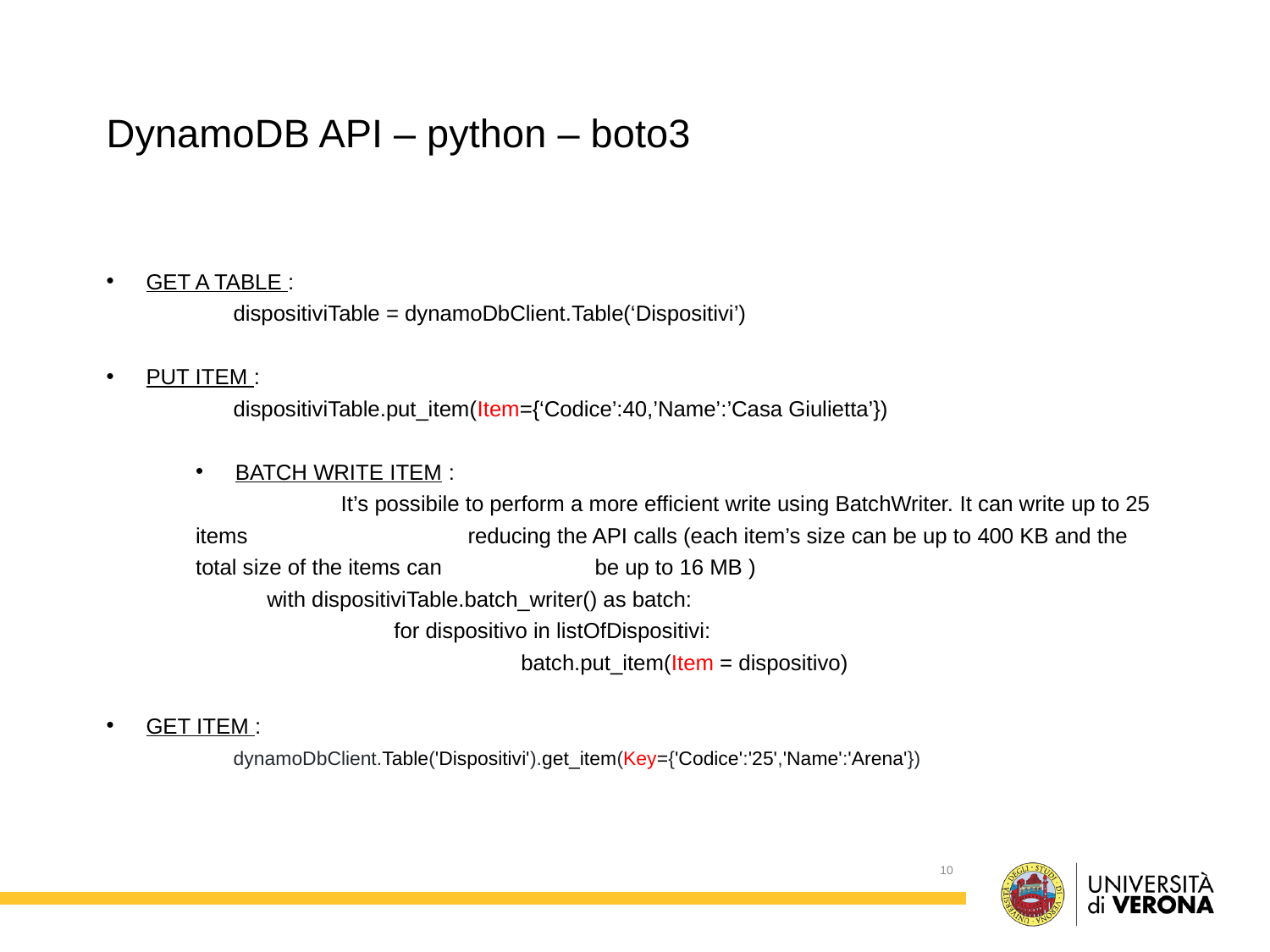

DynamoDB API – python – boto3

GET A TABLE :
	dispositiviTable = dynamoDbClient.Table(‘Dispositivi’)

PUT ITEM :
	dispositiviTable.put_item(Item={‘Codice’:40,’Name’:’Casa Giulietta’})

BATCH WRITE ITEM :
	   It’s possibile to perform a more efficient write using BatchWriter. It can write up to 25 items 	    	   reducing the API calls (each item’s size can be up to 400 KB and the total size of the items can    	   be up to 16 MB )
with dispositiviTable.batch_writer() as batch:
	for dispositivo in listOfDispositivi:
		batch.put_item(Item = dispositivo)

GET ITEM :
	dynamoDbClient.Table('Dispositivi').get_item(Key={'Codice':'25','Name':'Arena'})

10